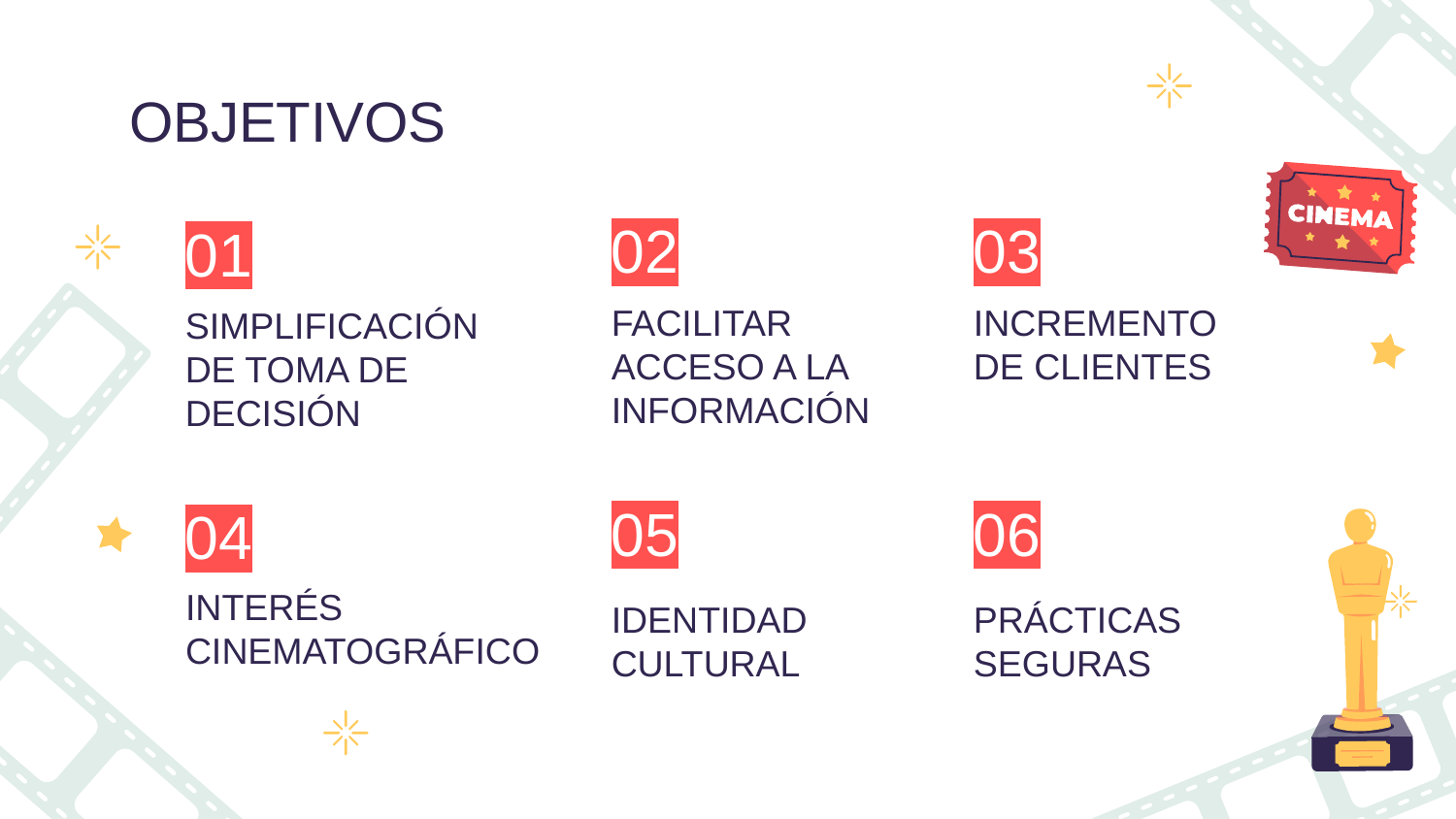

# OBJETIVOS

02
03
01
FACILITAR ACCESO A LA INFORMACIÓN
INCREMENTO DE CLIENTES
SIMPLIFICACIÓN DE TOMA DE DECISIÓN
05
06
04

INTERÉS CINEMATOGRÁFICO

IDENTIDAD CULTURAL
PRÁCTICAS SEGURAS